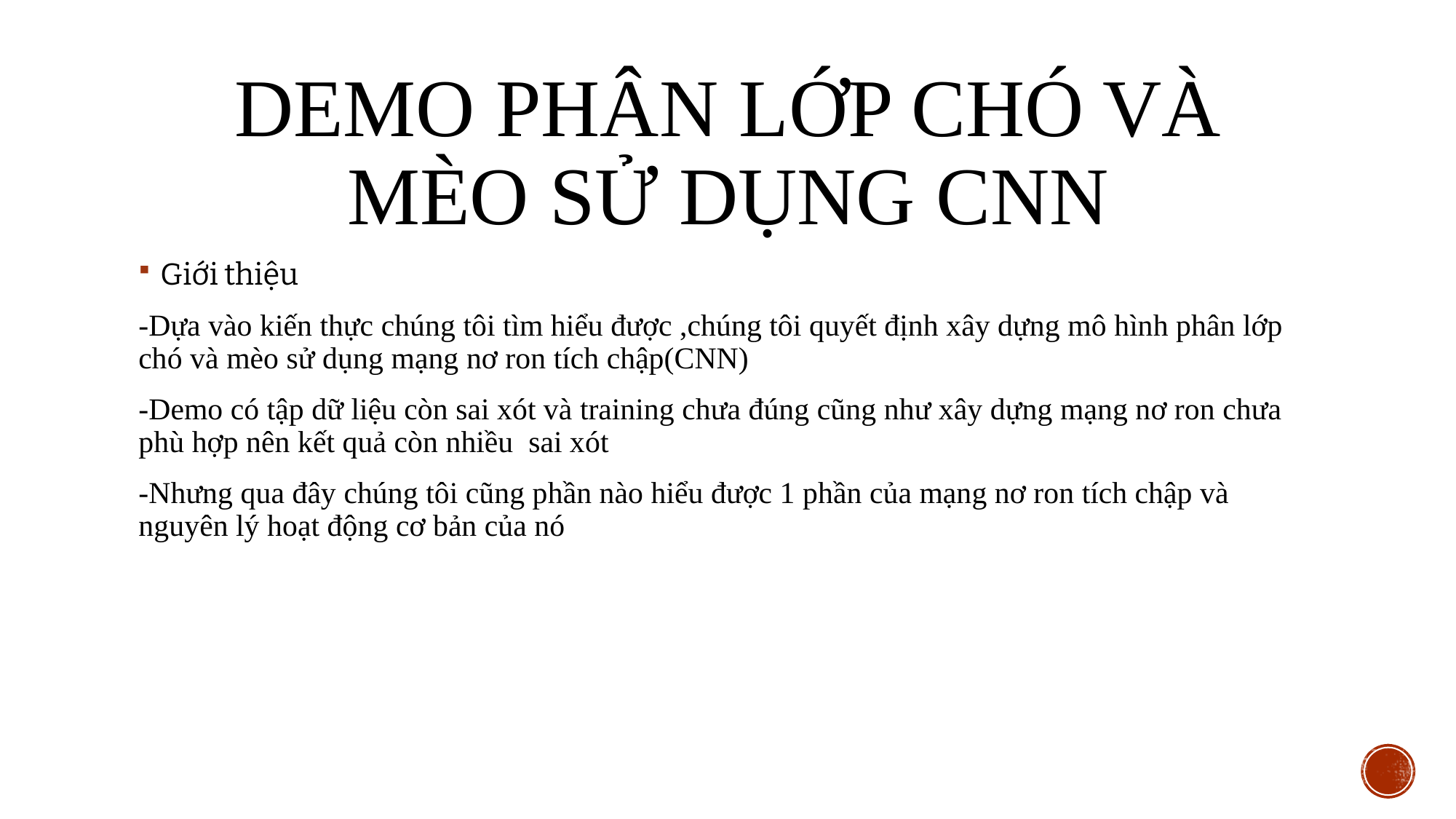

# Demo phân lớp chó và mèo sử dụng cnn
Giới thiệu
-Dựa vào kiến thực chúng tôi tìm hiểu được ,chúng tôi quyết định xây dựng mô hình phân lớp chó và mèo sử dụng mạng nơ ron tích chập(CNN)
-Demo có tập dữ liệu còn sai xót và training chưa đúng cũng như xây dựng mạng nơ ron chưa phù hợp nên kết quả còn nhiều  sai xót
-Nhưng qua đây chúng tôi cũng phần nào hiểu được 1 phần của mạng nơ ron tích chập và nguyên lý hoạt động cơ bản của nó